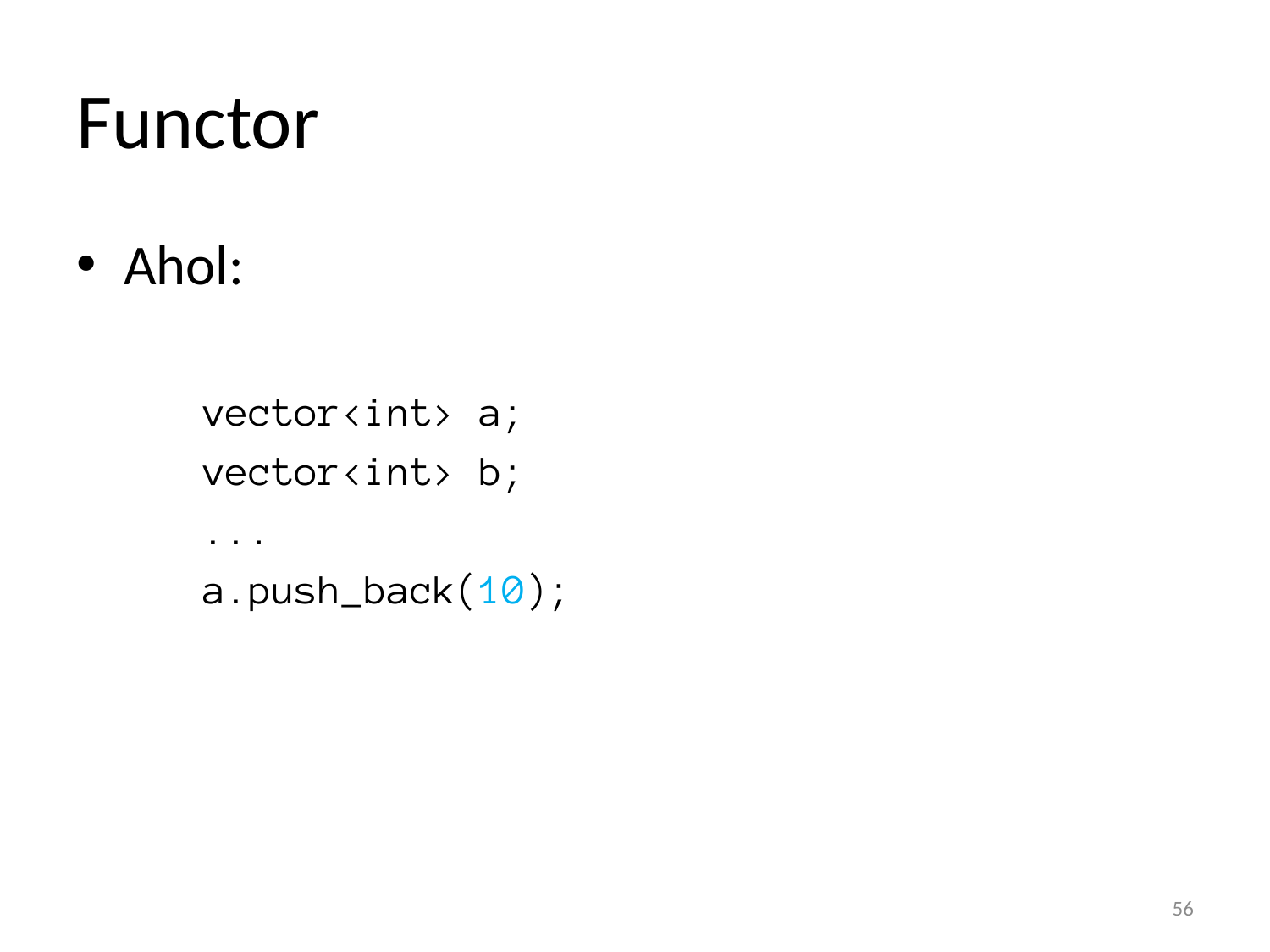

# Functor
Ahol:

	vector<int> a;
	vector<int> b;
	...
	a.push_back(10);

56